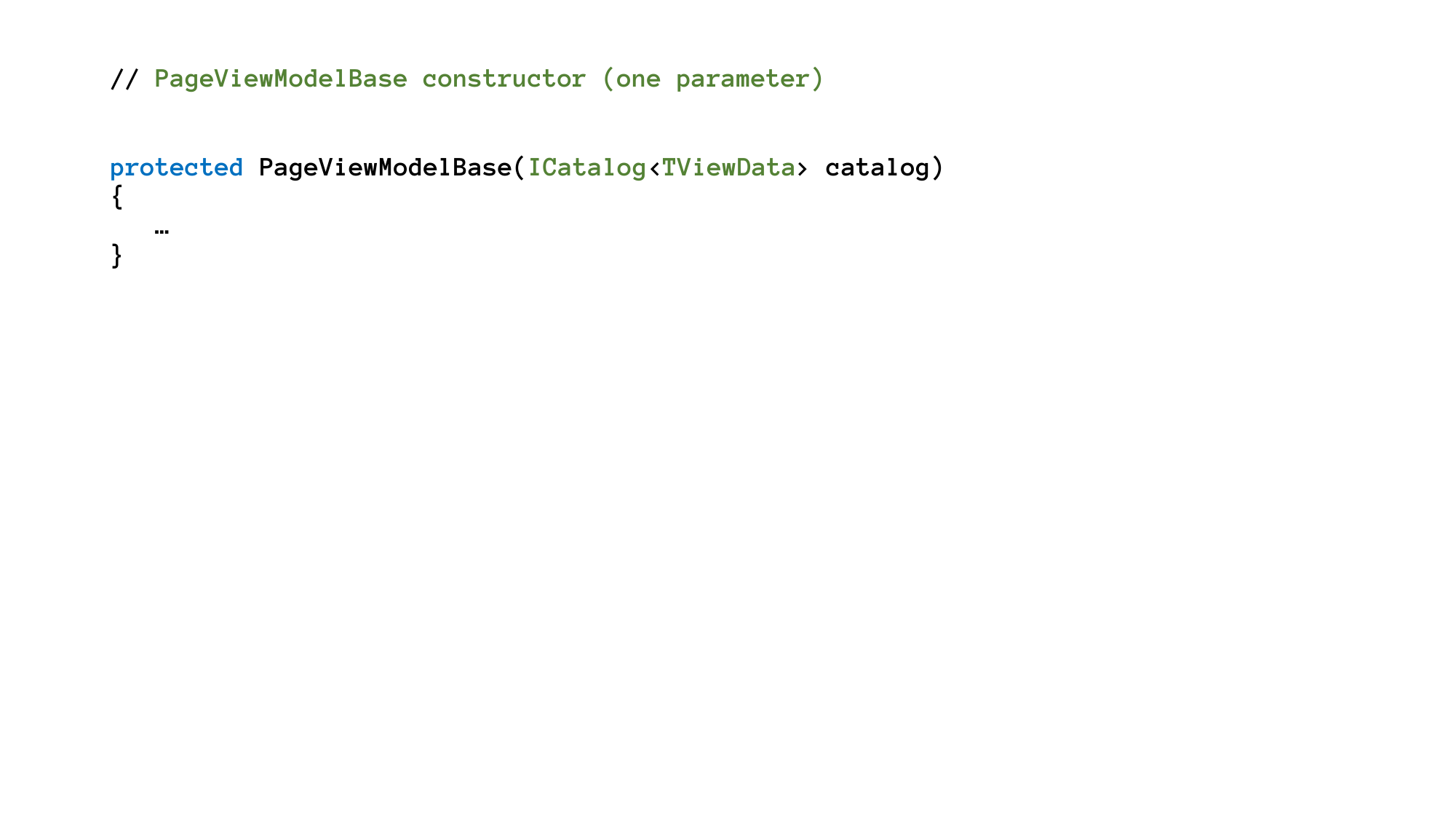

// PageViewModelBase constructor (one parameter)

protected PageViewModelBase(ICatalog<TViewData> catalog)
{
   …
}